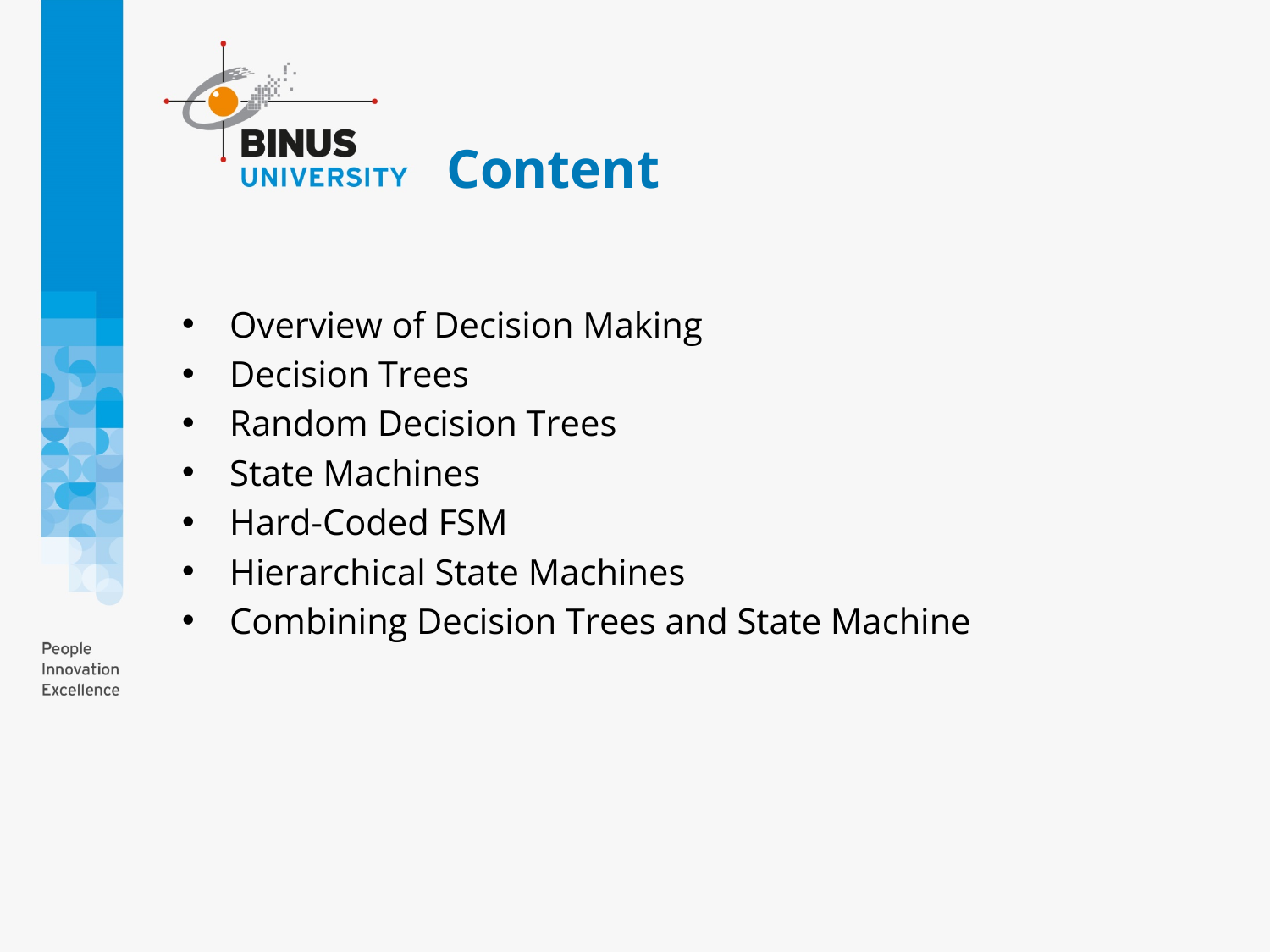

# Content

Overview of Decision Making
Decision Trees
Random Decision Trees
State Machines
Hard-Coded FSM
Hierarchical State Machines
Combining Decision Trees and State Machine